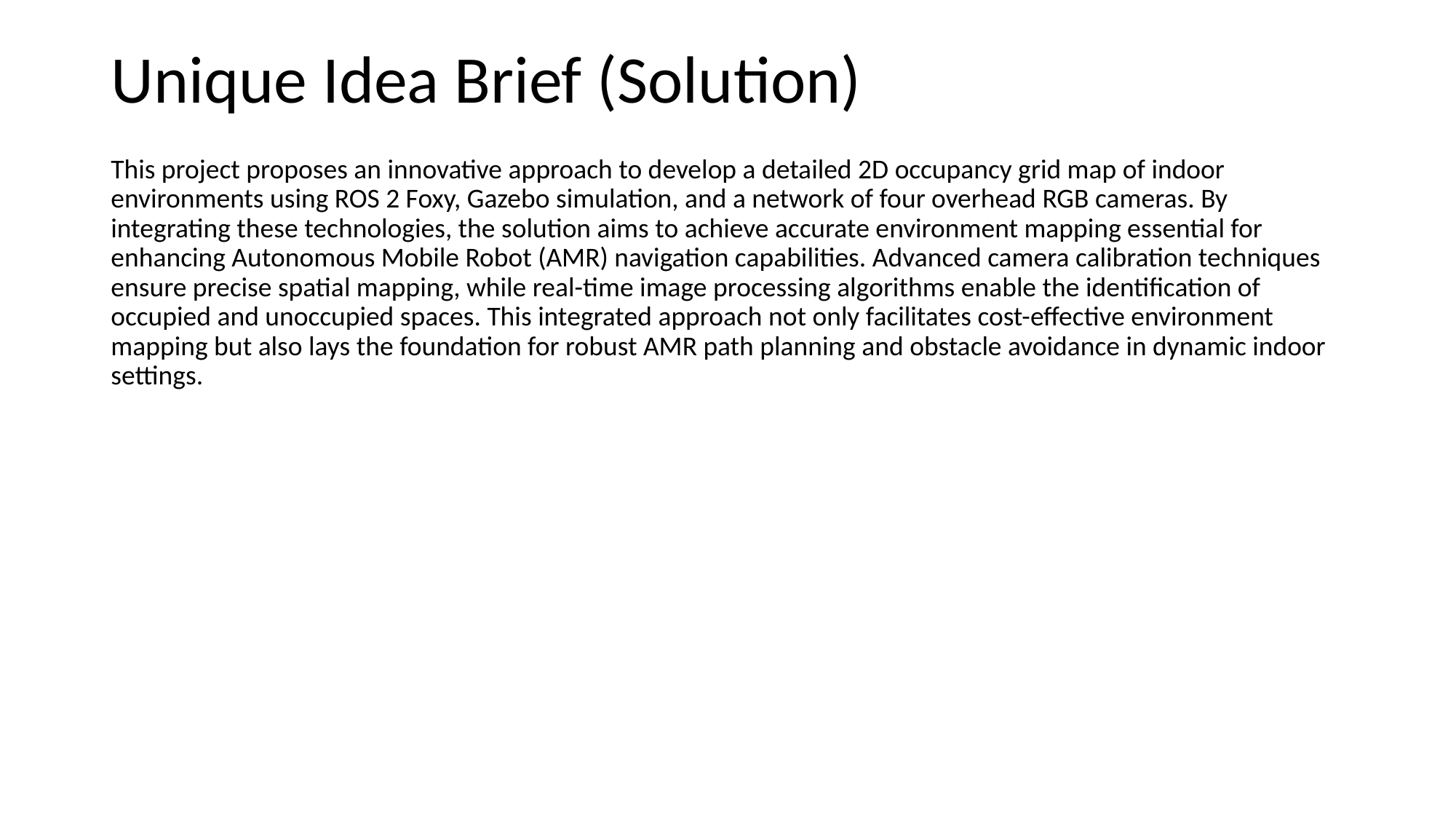

# Unique Idea Brief (Solution)
This project proposes an innovative approach to develop a detailed 2D occupancy grid map of indoor environments using ROS 2 Foxy, Gazebo simulation, and a network of four overhead RGB cameras. By integrating these technologies, the solution aims to achieve accurate environment mapping essential for enhancing Autonomous Mobile Robot (AMR) navigation capabilities. Advanced camera calibration techniques ensure precise spatial mapping, while real-time image processing algorithms enable the identification of occupied and unoccupied spaces. This integrated approach not only facilitates cost-effective environment mapping but also lays the foundation for robust AMR path planning and obstacle avoidance in dynamic indoor settings.